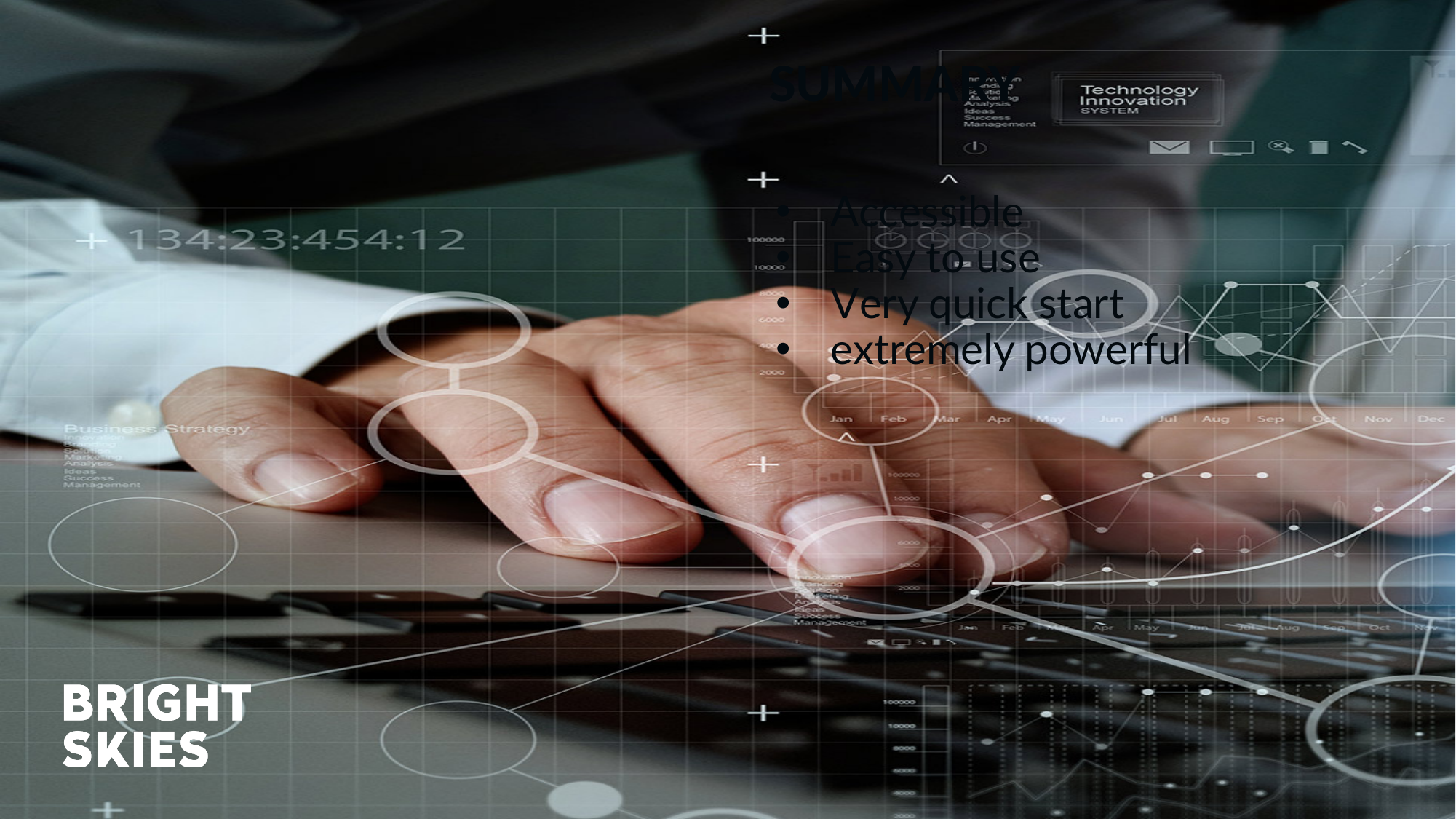

# Summary
Accessible
Easy to use
Very quick start
extremely powerful